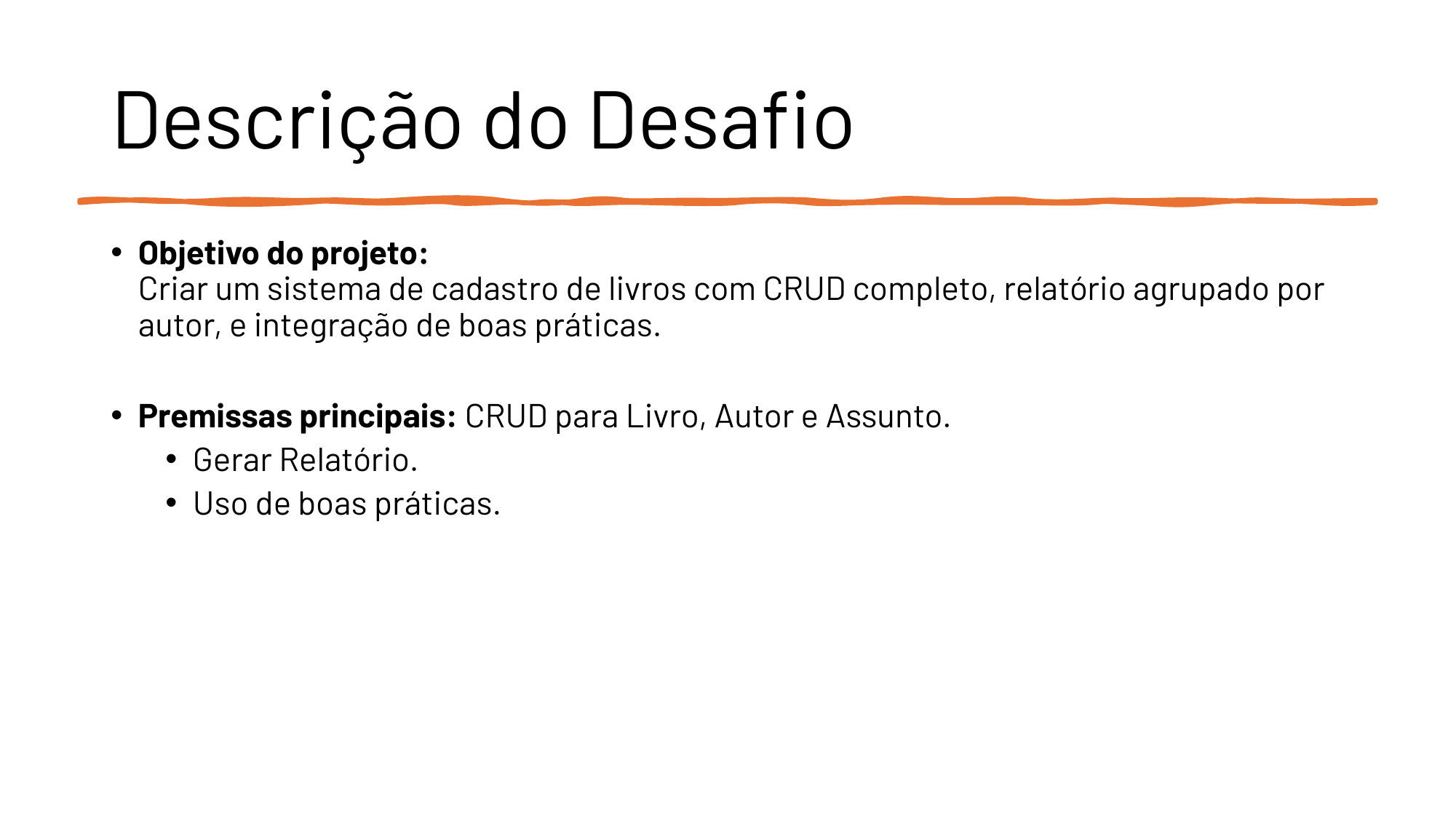

# Descrição do Desafio

Objetivo do projeto:
Criar um sistema de cadastro de livros com CRUD completo, relatório agrupado por autor, e integração de boas práticas.
Premissas principais: CRUD para Livro, Autor e Assunto.
Gerar Relatório.
Uso de boas práticas.